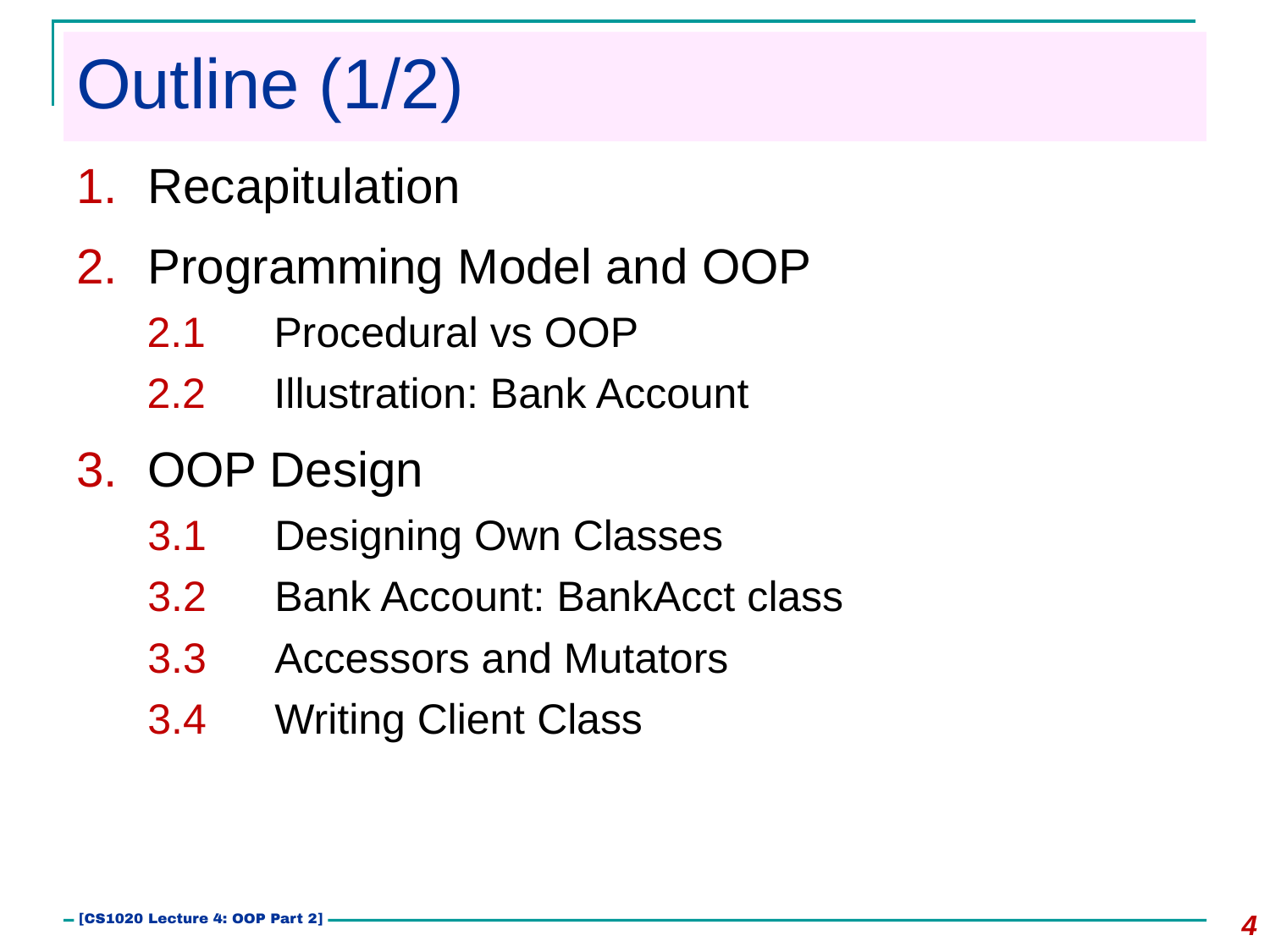

# Outline (1/2)
Recapitulation
Programming Model and OOP
	2.1	Procedural vs OOP
	2.2	Illustration: Bank Account
OOP Design
	3.1	Designing Own Classes
	3.2	Bank Account: BankAcct class
 	3.3	Accessors and Mutators
 	3.4	Writing Client Class
4
[CS1020 Lecture 4: OOP Part 2]